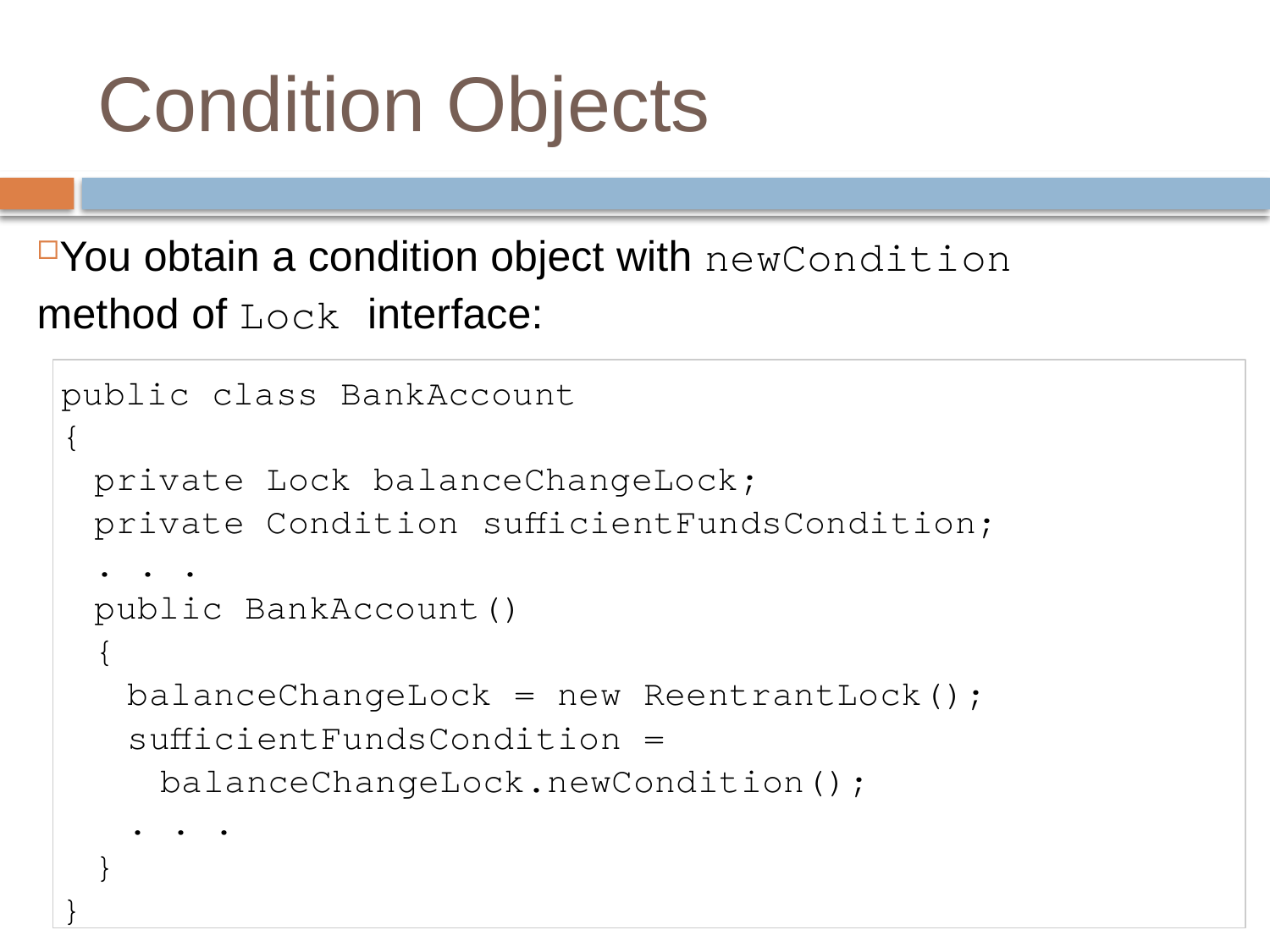

# Condition Objects
You obtain a condition object with newCondition
method of Lock interface:

public class BankAccount
{
private Lock balanceChangeLock;
private Condition sufficientFundsCondition;
. . .
public BankAccount()
{
balanceChangeLock = new ReentrantLock();  sufficientFundsCondition =
balanceChangeLock.newCondition();
. . .
}
}